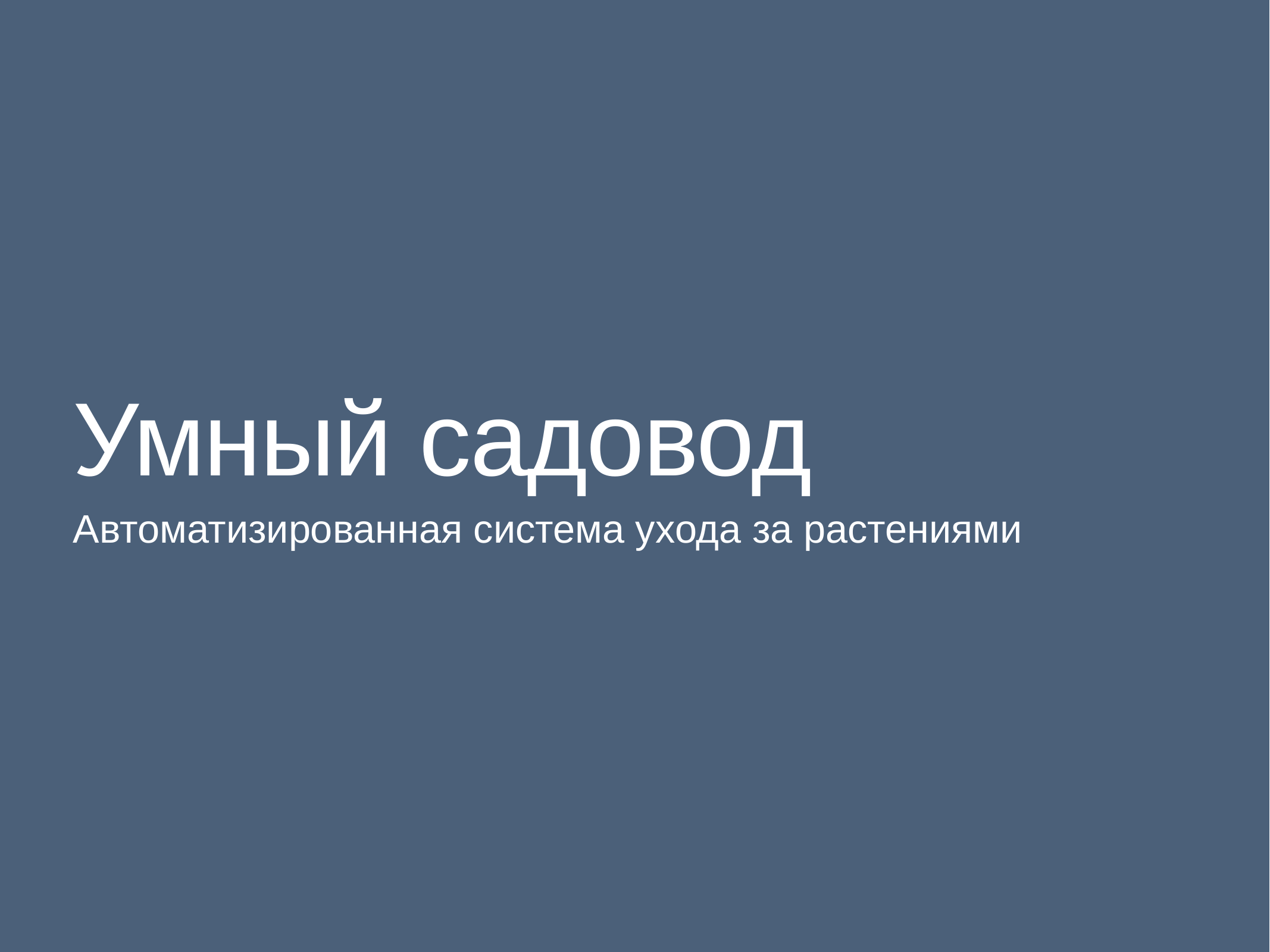

# Умный садовод
Автоматизированная система ухода за растениями